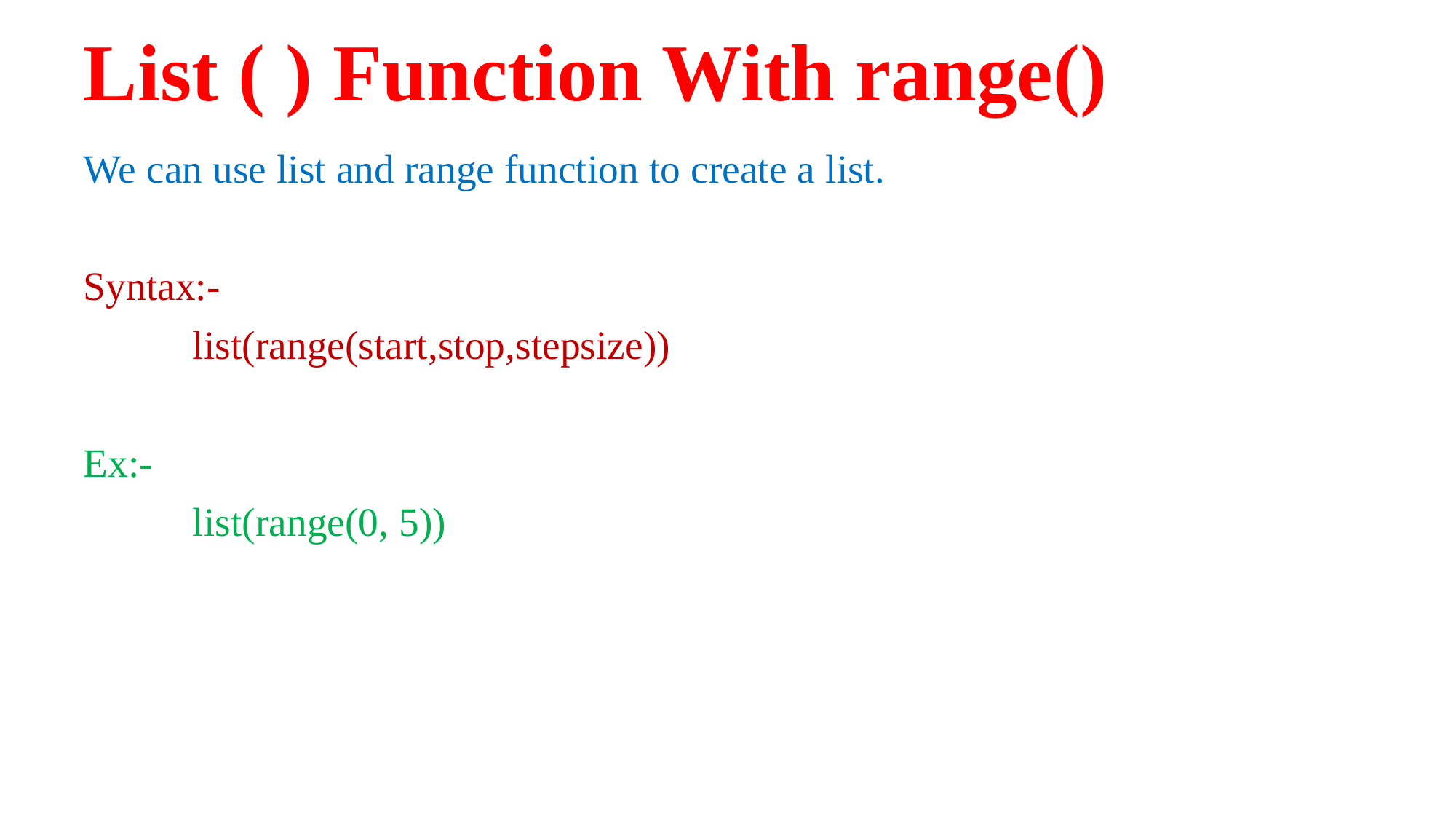

# List ( ) Function With range()
We can use list and range function to create a list.

Syntax:-
	list(range(start,stop,stepsize))

Ex:-
	list(range(0, 5))